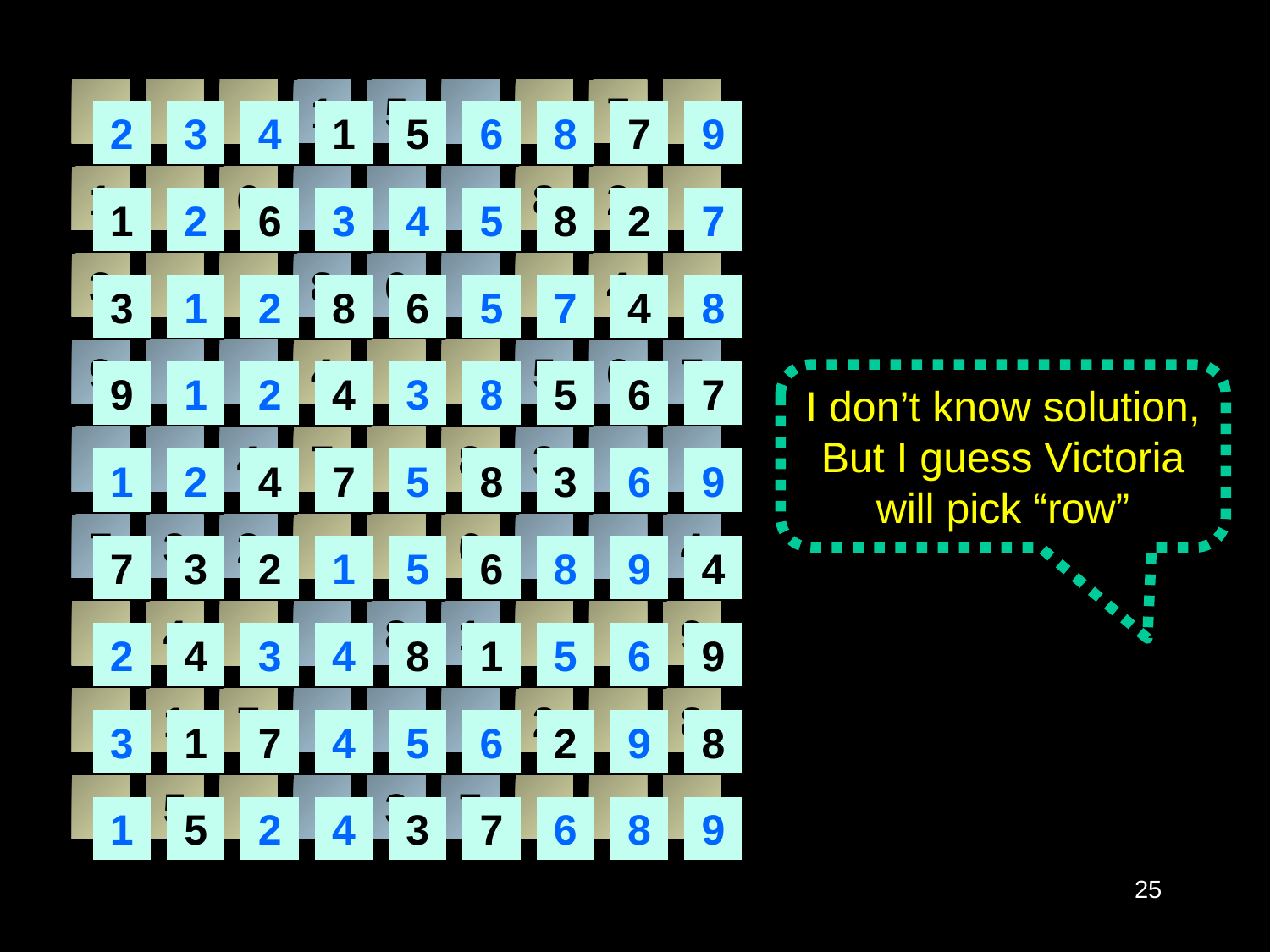

1
5

7

1

6

8
2

3

8
6

4

9

4

5
6
7

4
7

8
3

7
3
2

6

4

4

8
1

9

1
7

2

8

5

3
7

2
3
4
1
5
6
8
7
9
1
2
6
3
4
5
8
2
7
3
1
2
8
6
5
7
4
8
9
1
2
4
3
8
5
6
7
1
2
4
7
5
8
3
6
9
7
3
2
1
5
6
8
9
4
2
4
3
4
8
1
5
6
9
3
1
7
4
5
6
2
9
8
1
5
2
4
3
7
6
8
9

I don’t know solution,
But I guess Victoria will pick “row”

25